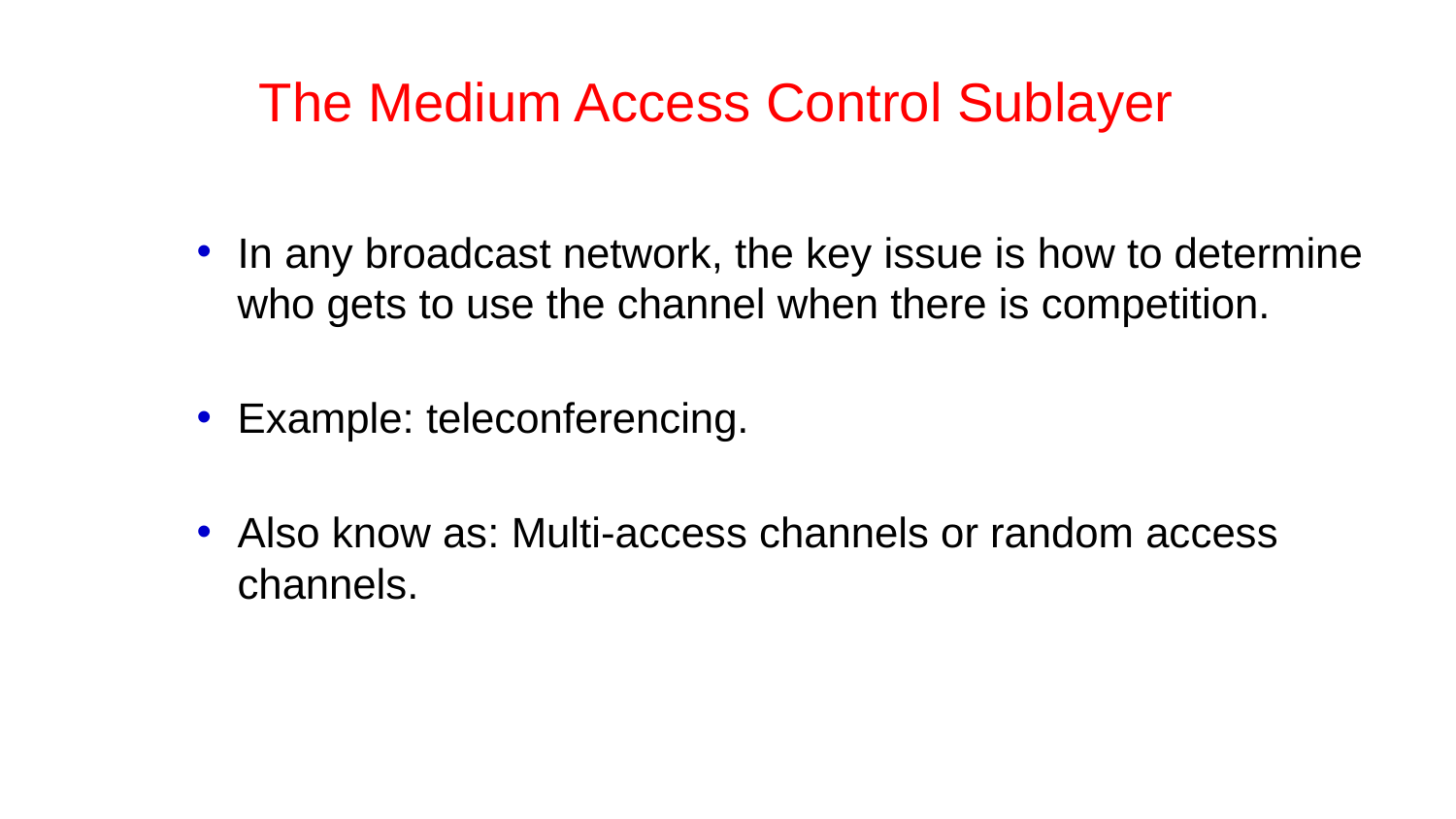

# The Medium Access Control Sublayer
In any broadcast network, the key issue is how to determine who gets to use the channel when there is competition.

Example: teleconferencing.

Also know as: Multi-access channels or random access channels.